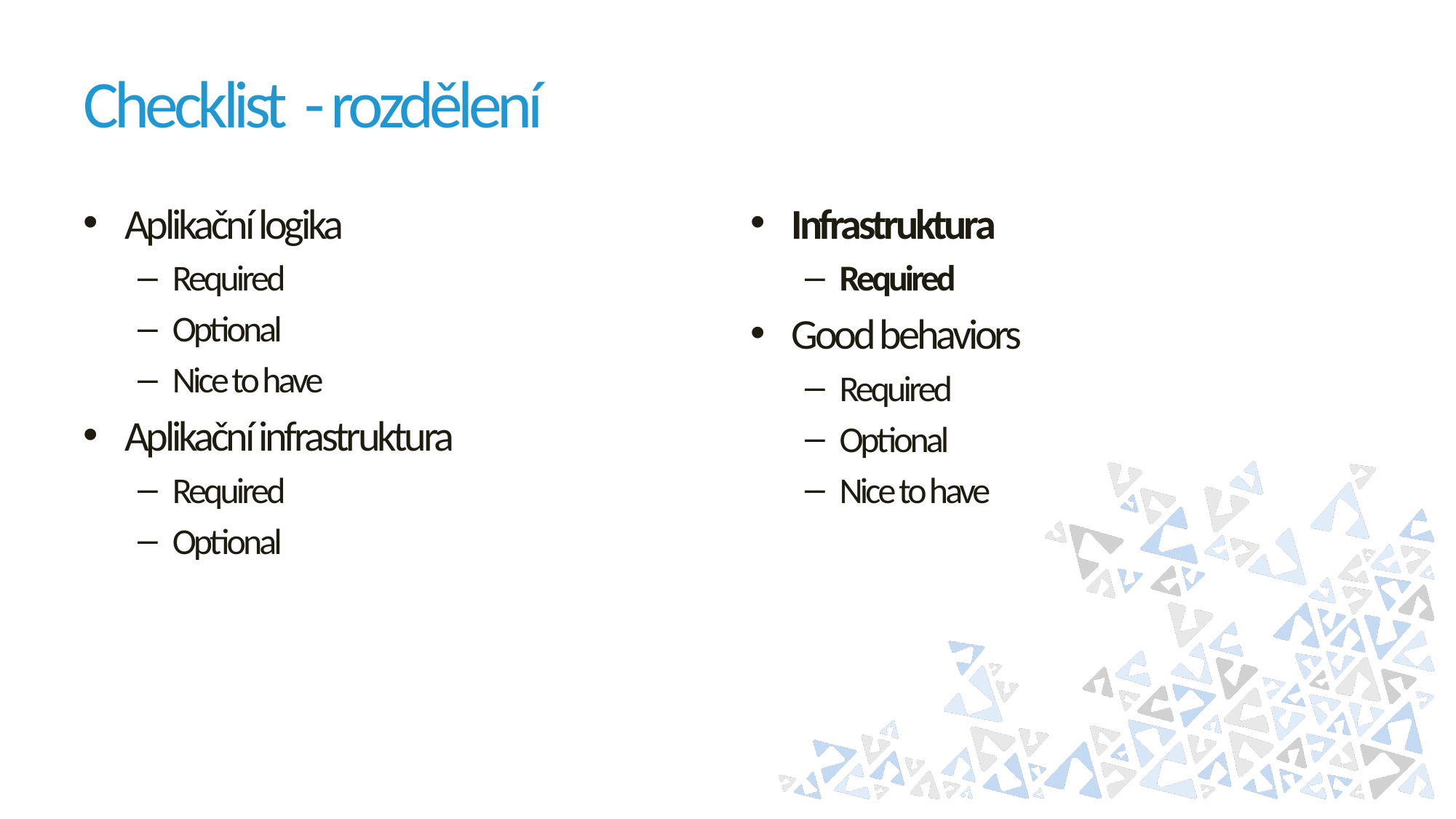

# Checklist  - rozdělení
Aplikační logika
Required
Optional
Nice to have
Aplikační infrastruktura
Required
Optional
Infrastruktura
Required
Good behaviors
Required
Optional
Nice to have